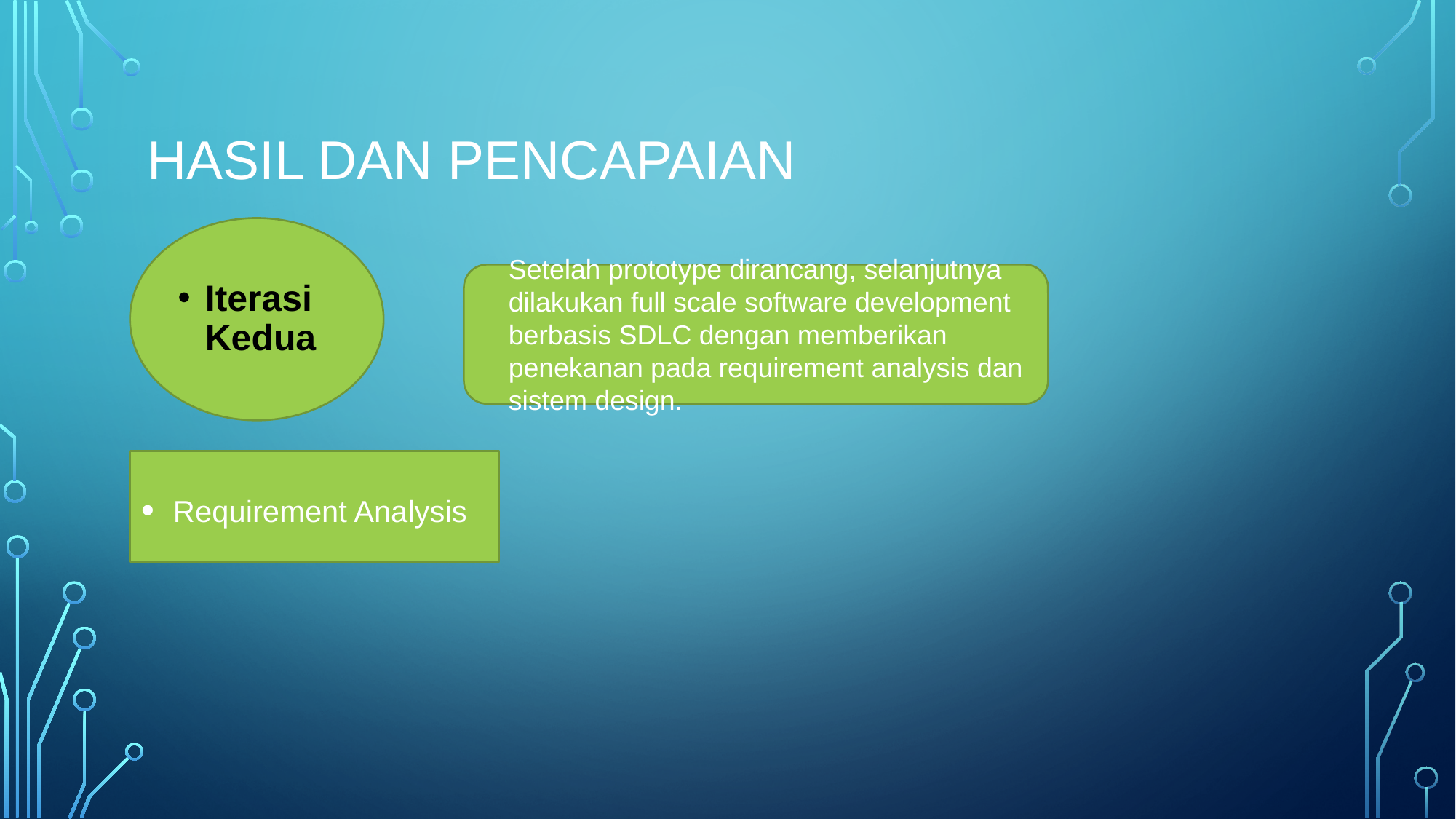

# Hasil dan Pencapaian
Iterasi Kedua
Setelah prototype dirancang, selanjutnya dilakukan full scale software development berbasis SDLC dengan memberikan penekanan pada requirement analysis dan sistem design.
Requirement Analysis